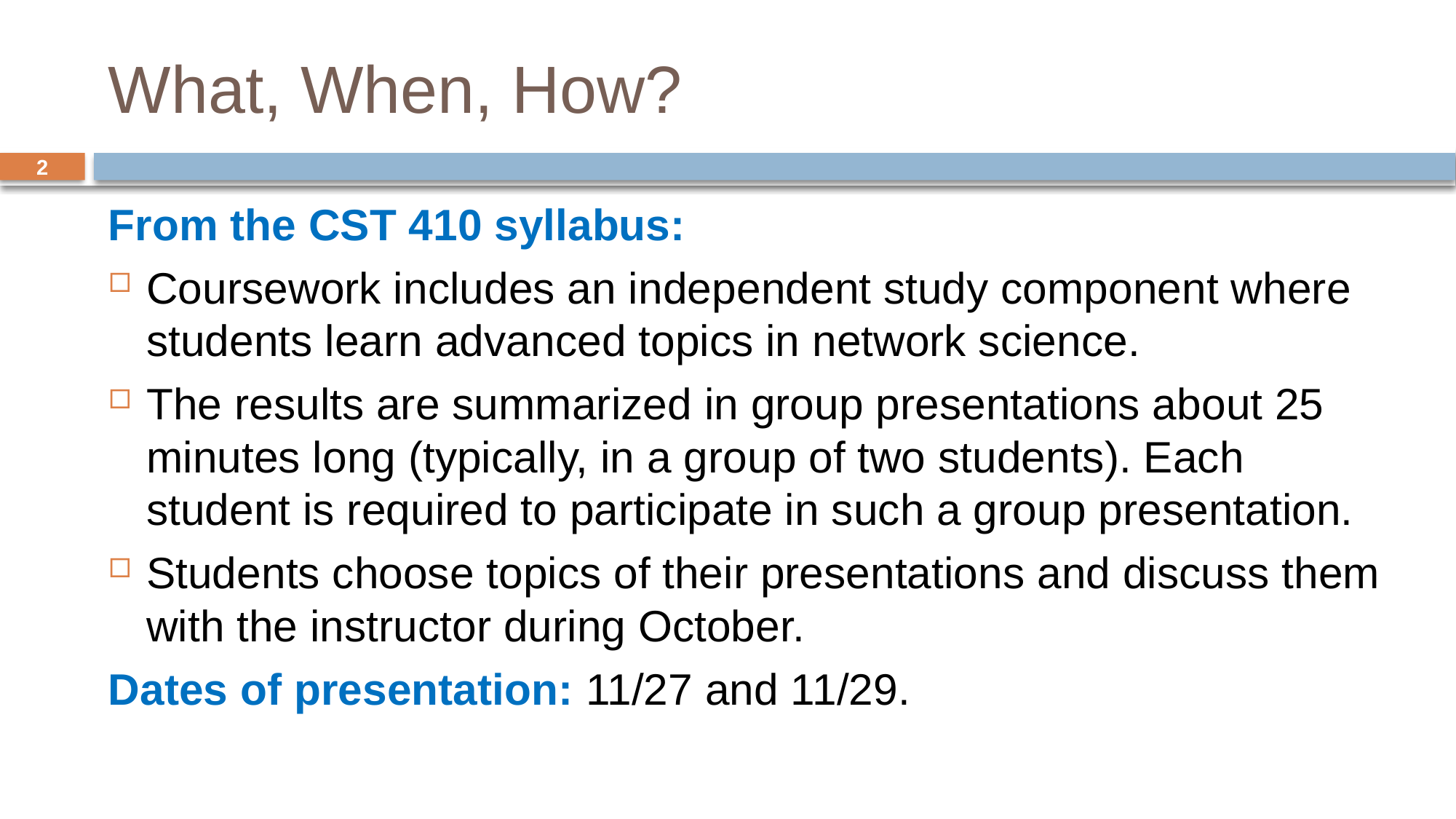

# What, When, How?
2
From the CST 410 syllabus:
Coursework includes an independent study component where students learn advanced topics in network science.
The results are summarized in group presentations about 25 minutes long (typically, in a group of two students). Each student is required to participate in such a group presentation.
Students choose topics of their presentations and discuss them with the instructor during October.
Dates of presentation: 11/27 and 11/29.